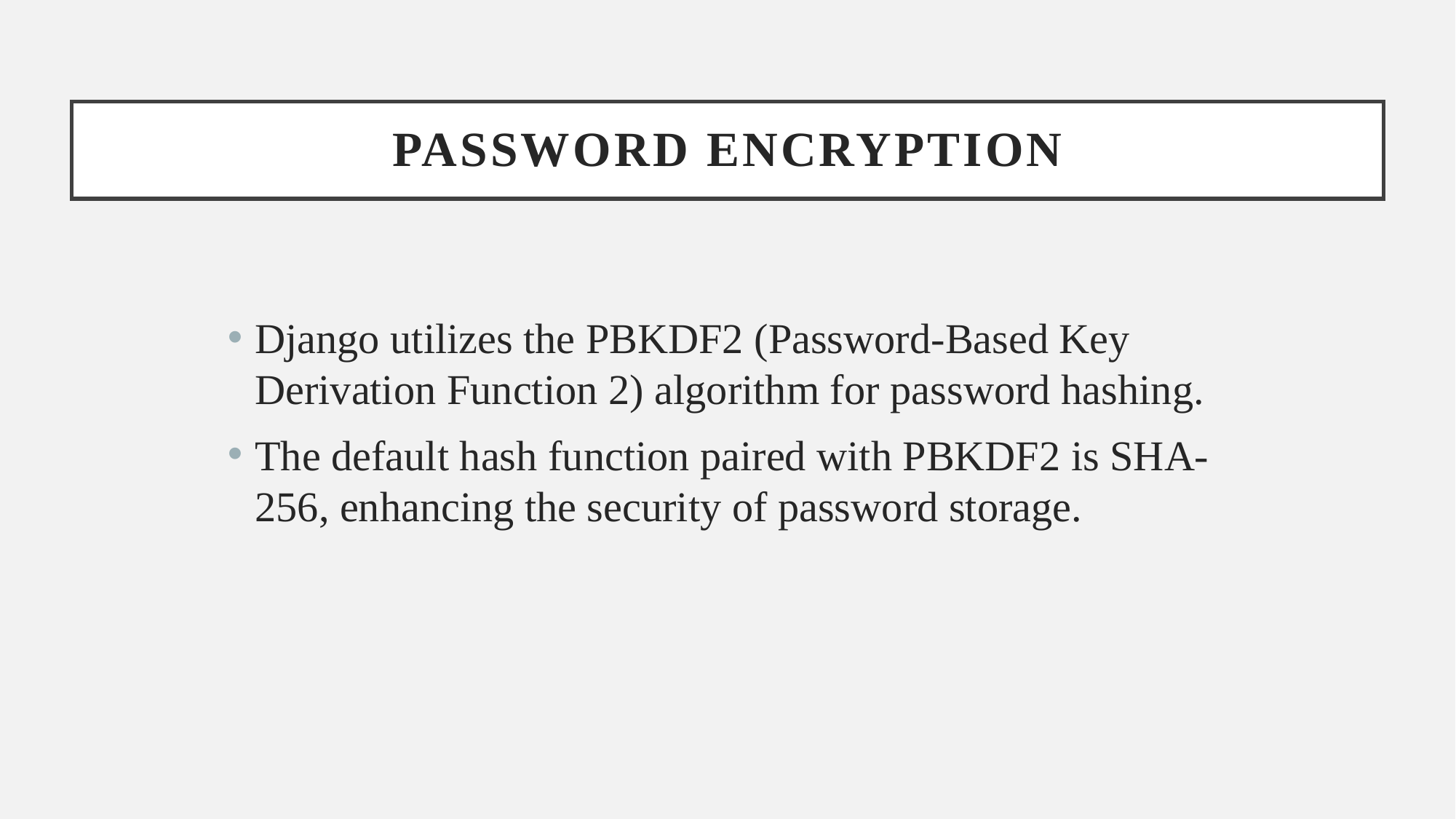

# PASSWORD ENCRYPTION
Django utilizes the PBKDF2 (Password-Based Key Derivation Function 2) algorithm for password hashing.
The default hash function paired with PBKDF2 is SHA-256, enhancing the security of password storage.